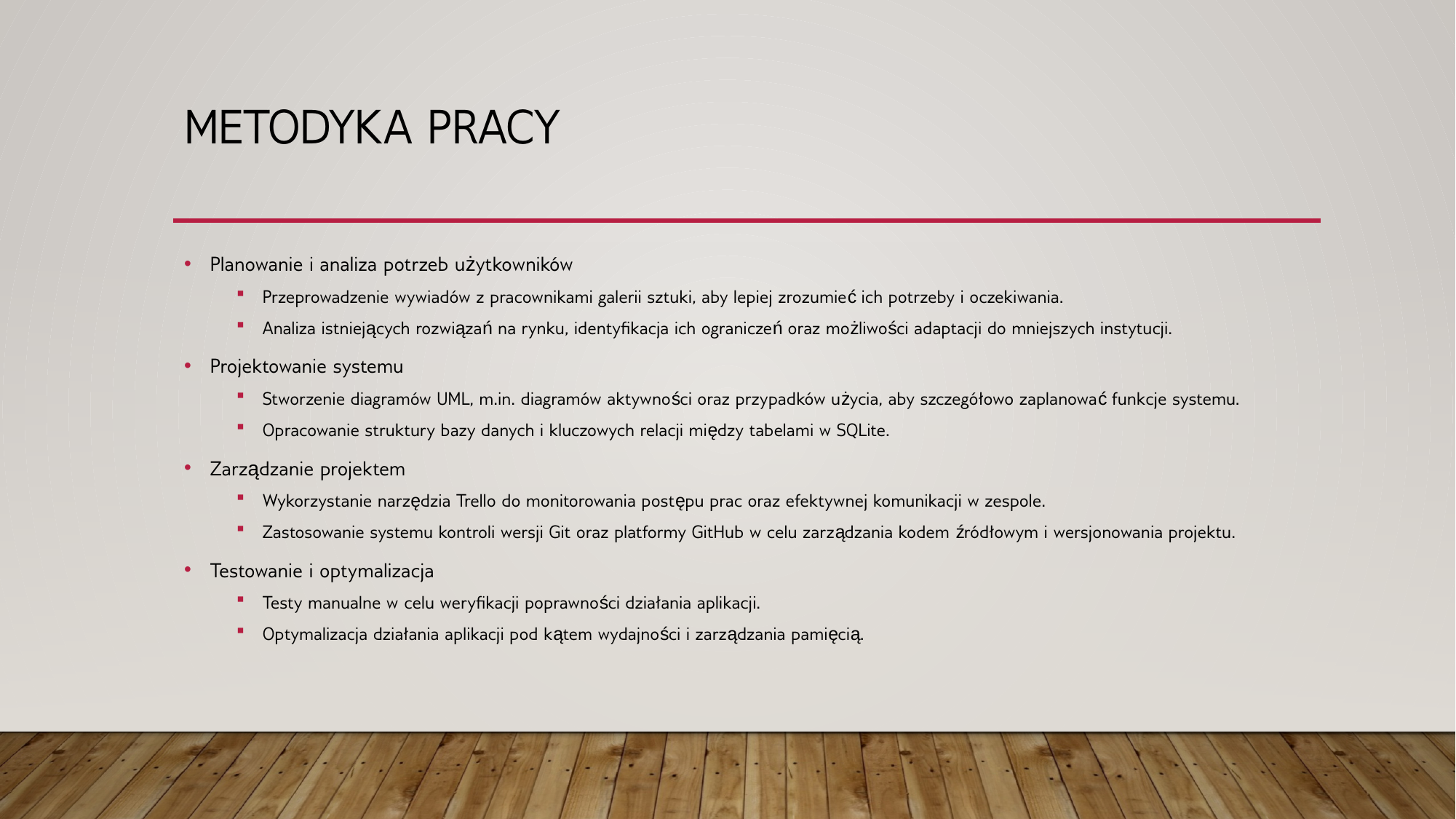

# Metodyka Pracy
Planowanie i analiza potrzeb użytkowników
Przeprowadzenie wywiadów z pracownikami galerii sztuki, aby lepiej zrozumieć ich potrzeby i oczekiwania.
Analiza istniejących rozwiązań na rynku, identyfikacja ich ograniczeń oraz możliwości adaptacji do mniejszych instytucji.
Projektowanie systemu
Stworzenie diagramów UML, m.in. diagramów aktywności oraz przypadków użycia, aby szczegółowo zaplanować funkcje systemu.
Opracowanie struktury bazy danych i kluczowych relacji między tabelami w SQLite.
Zarządzanie projektem
Wykorzystanie narzędzia Trello do monitorowania postępu prac oraz efektywnej komunikacji w zespole.
Zastosowanie systemu kontroli wersji Git oraz platformy GitHub w celu zarządzania kodem źródłowym i wersjonowania projektu.
Testowanie i optymalizacja
Testy manualne w celu weryfikacji poprawności działania aplikacji.
Optymalizacja działania aplikacji pod kątem wydajności i zarządzania pamięcią.